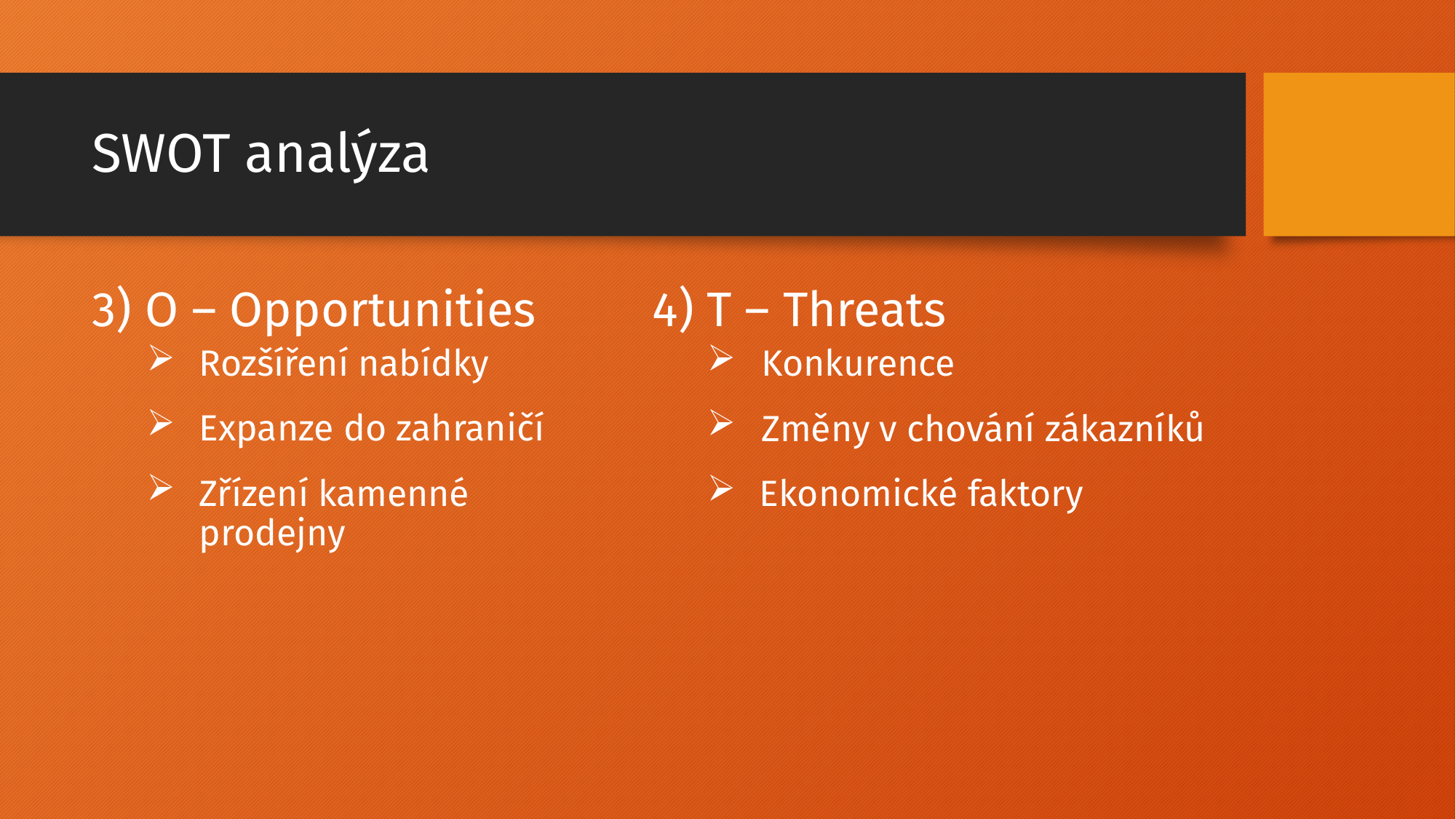

# SWOT analýza
3) O – Opportunities
Rozšíření nabídky
Expanze do zahraničí
Zřízení kamenné prodejny
4) T – Threats
Konkurence
Změny v chování zákazníků
Ekonomické faktory